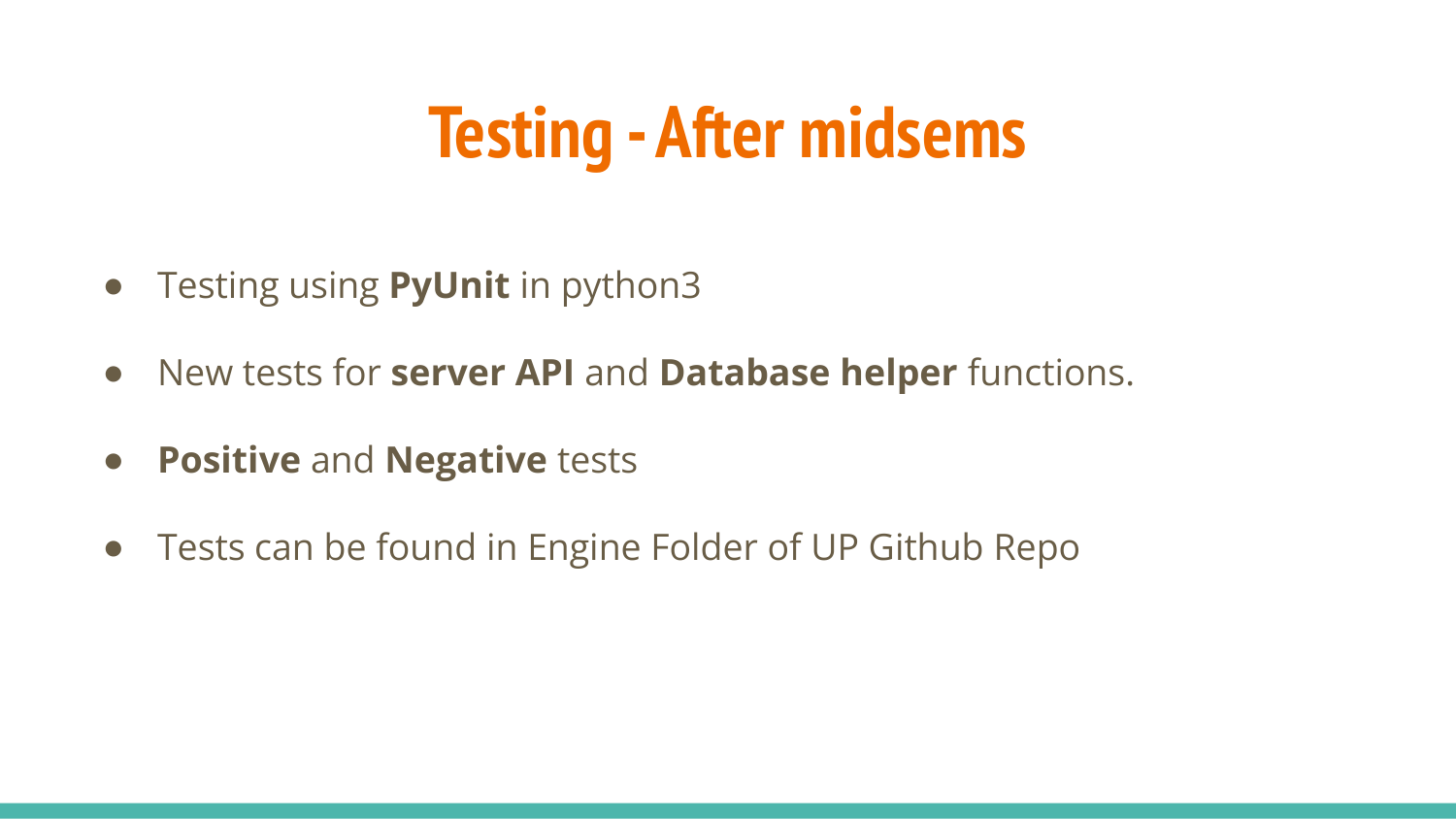

# Testing - After midsems
Testing using PyUnit in python3
New tests for server API and Database helper functions.
Positive and Negative tests
Tests can be found in Engine Folder of UP Github Repo